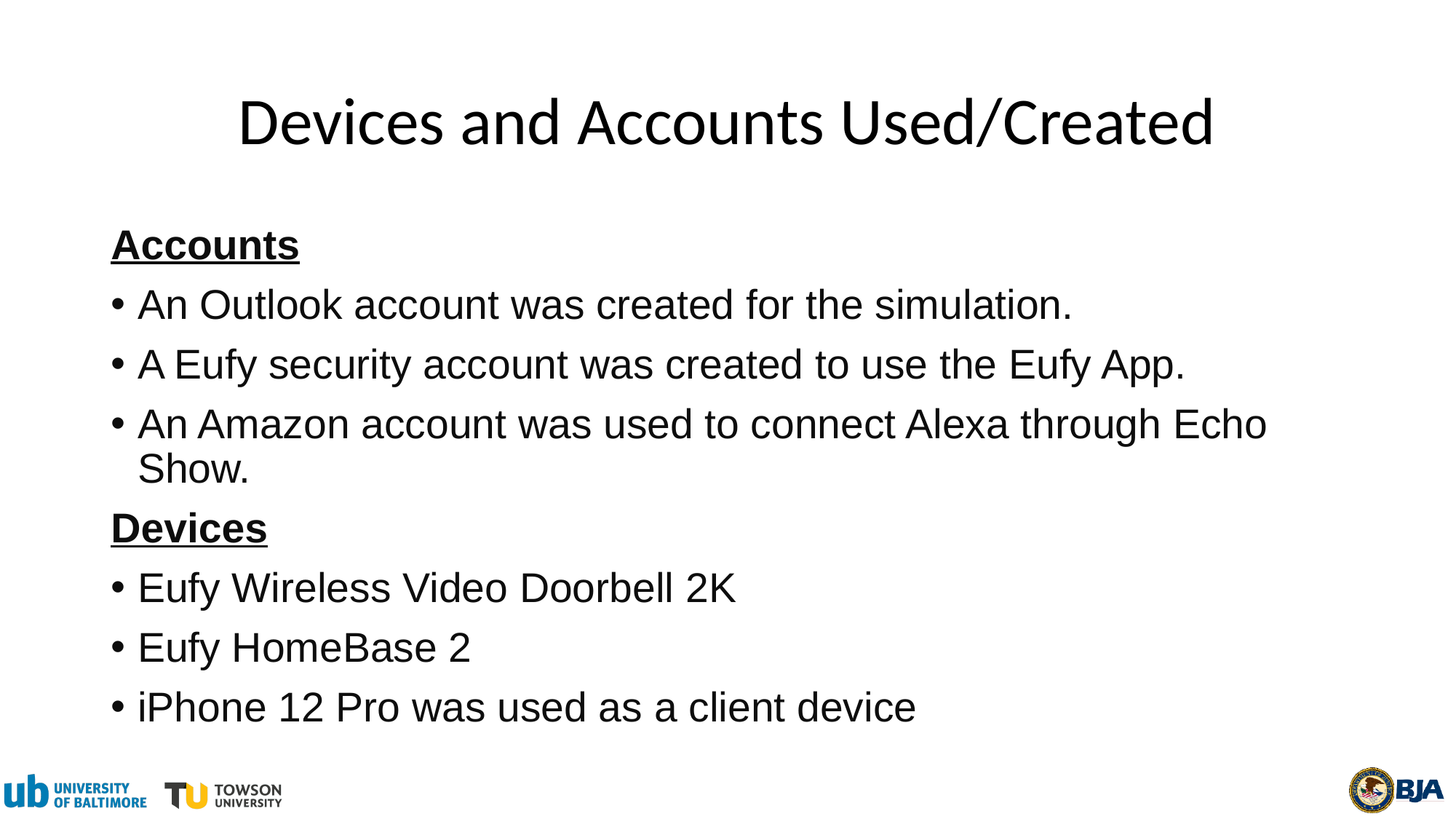

# Devices and Accounts Used/Created
Accounts
An Outlook account was created for the simulation.
A Eufy security account was created to use the Eufy App.
An Amazon account was used to connect Alexa through Echo Show.
Devices
Eufy Wireless Video Doorbell 2K
Eufy HomeBase 2
iPhone 12 Pro was used as a client device